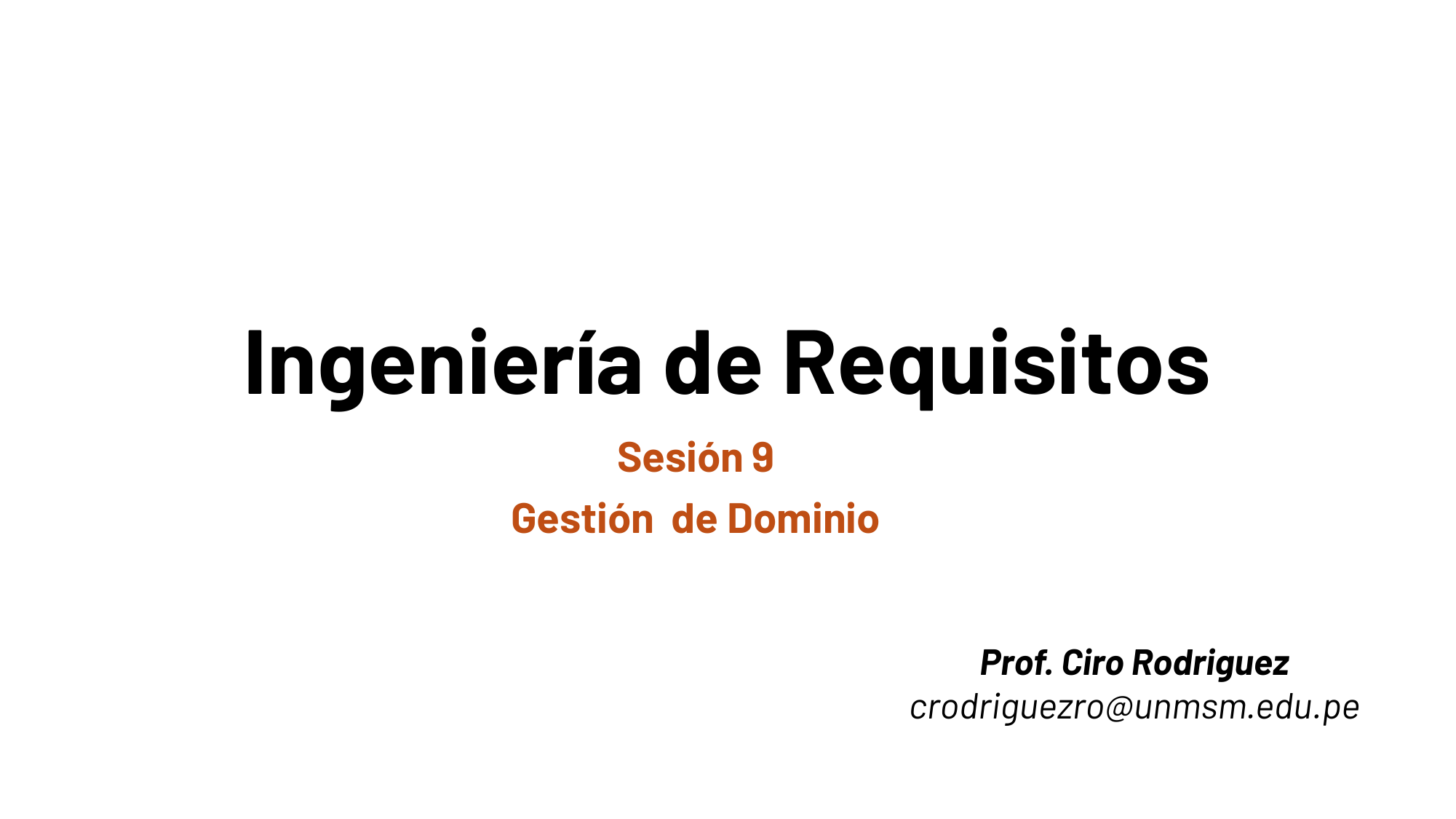

# Ingeniería de Requisitos
Sesión 9
Gestión  de Dominio
Prof. Ciro Rodriguez
crodriguezro@unmsm.edu.pe